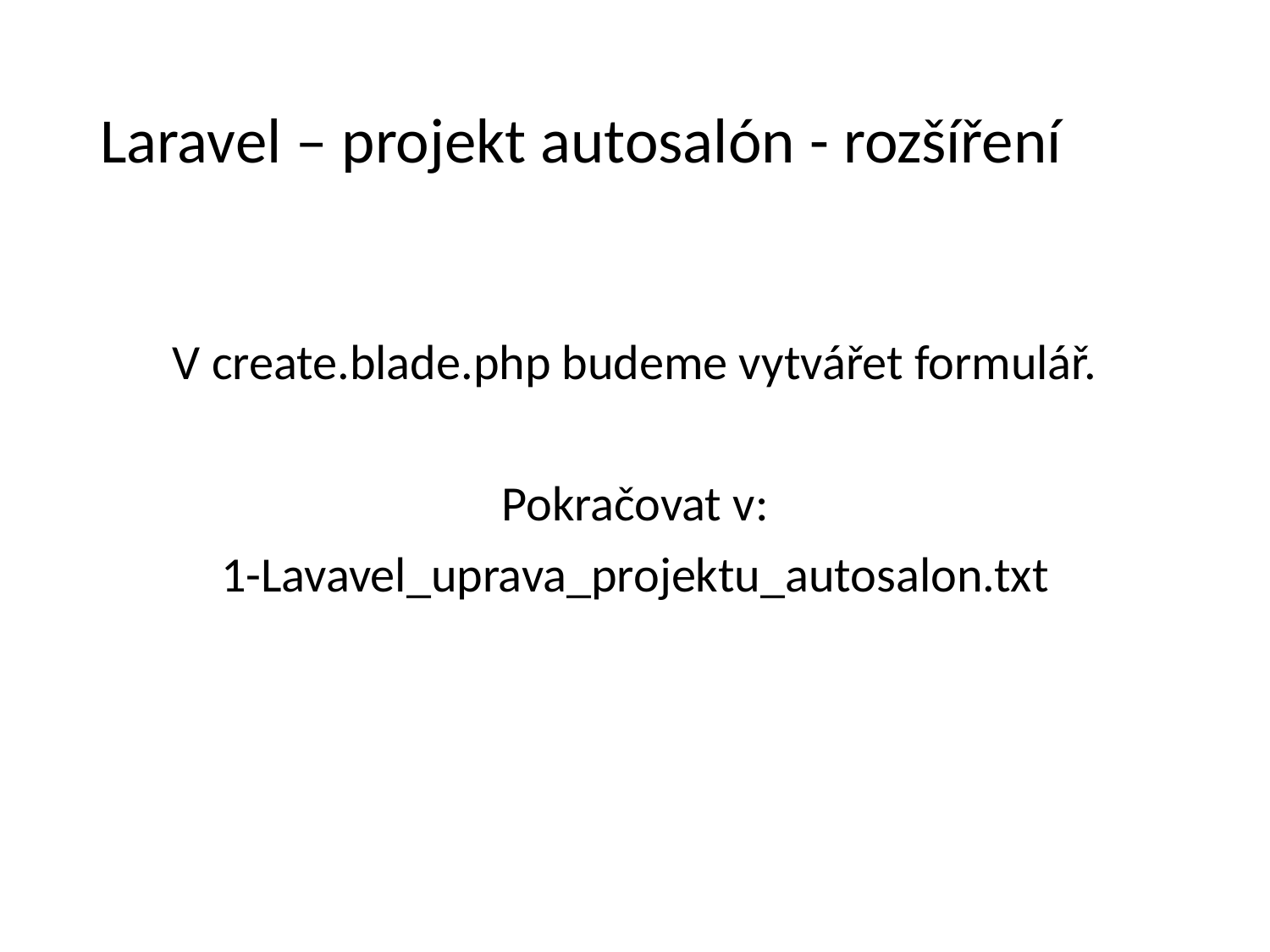

# Laravel – projekt autosalón - rozšíření

V create.blade.php budeme vytvářet formulář.

Pokračovat v:
1-Lavavel_uprava_projektu_autosalon.txt